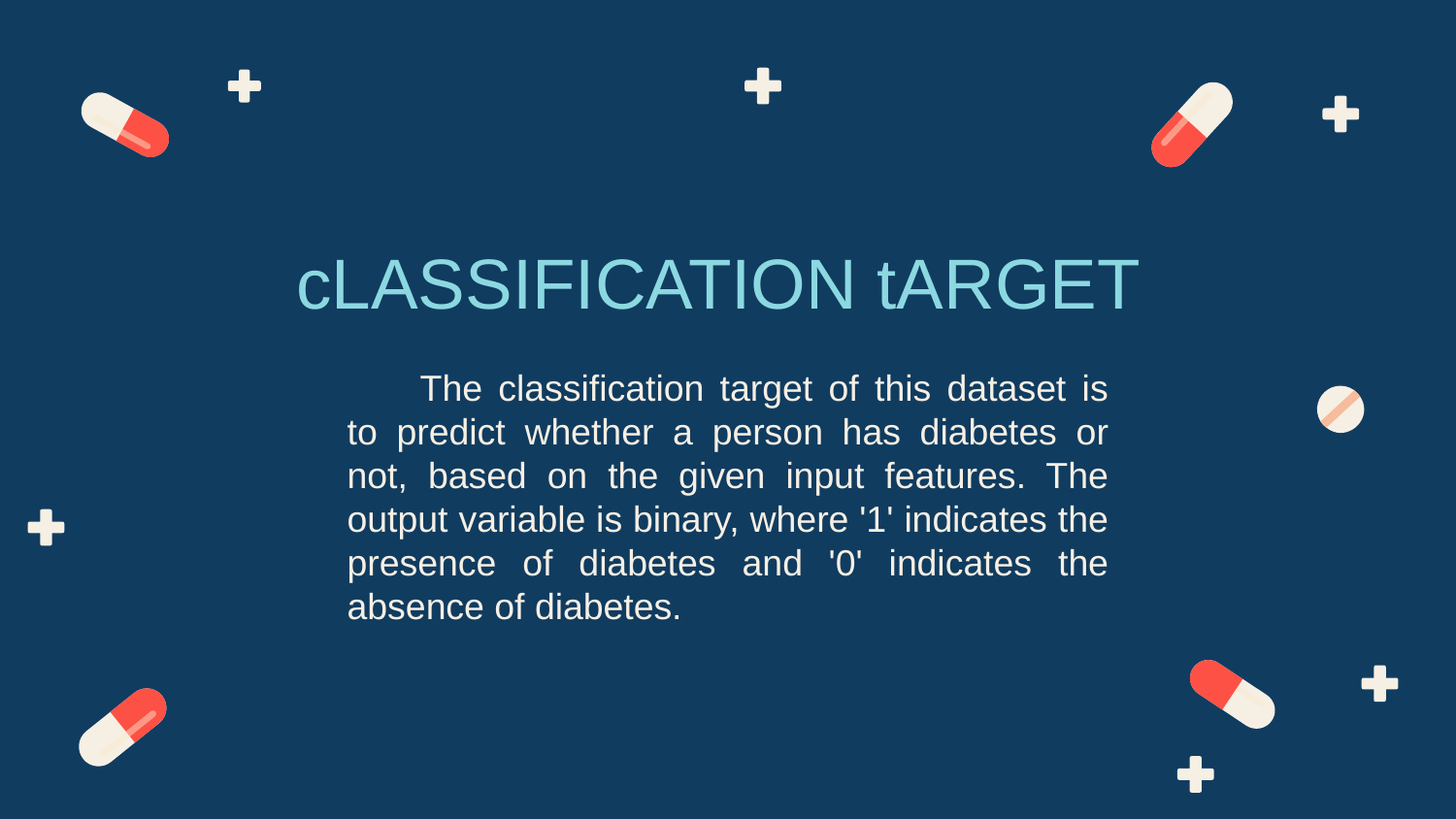

# cLASSIFICATION tARGET
The classification target of this dataset is to predict whether a person has diabetes or not, based on the given input features. The output variable is binary, where '1' indicates the presence of diabetes and '0' indicates the absence of diabetes.